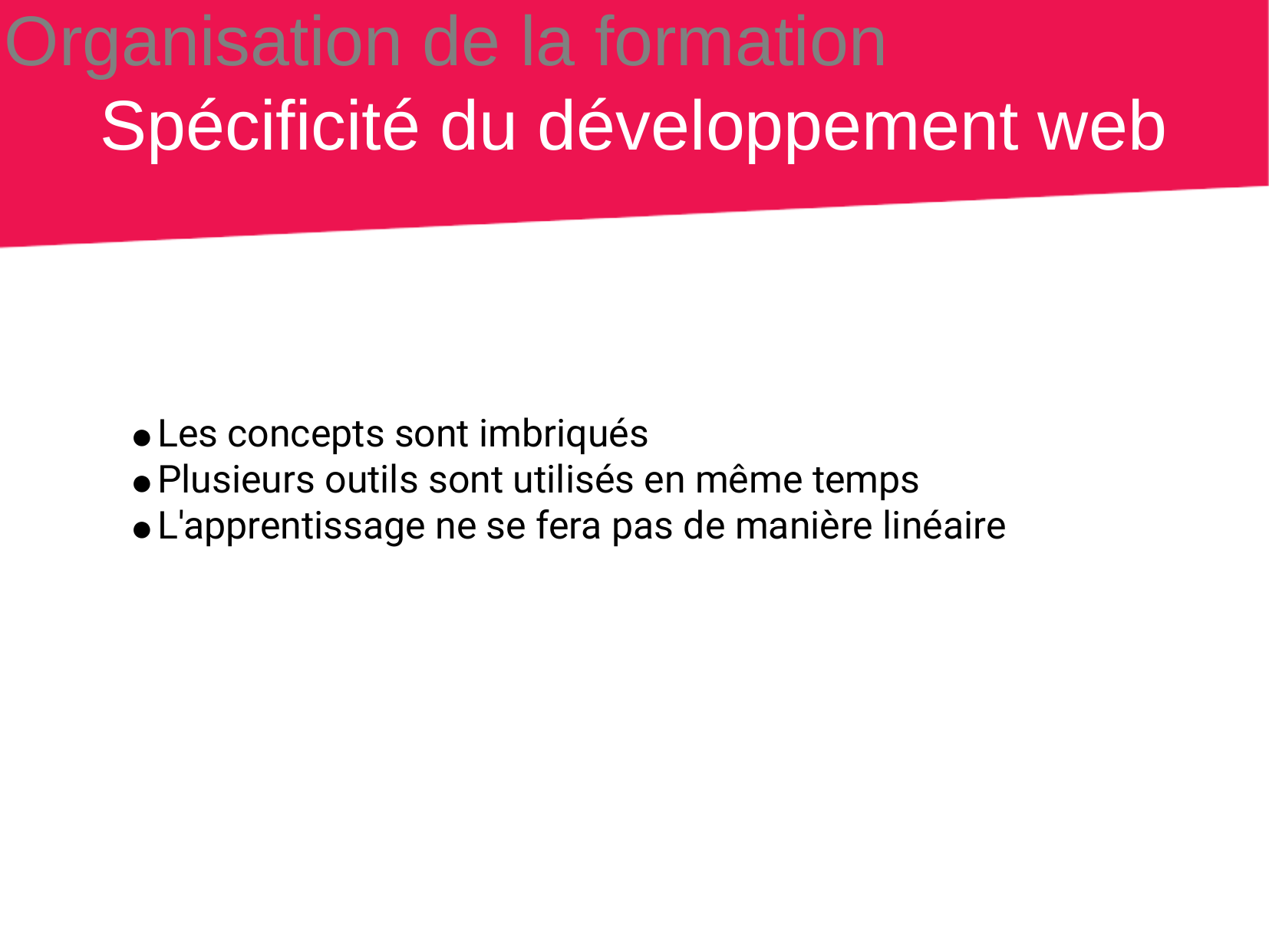

Organisation de la formation
Spécificité du développement web
Les concepts sont imbriqués
Plusieurs outils sont utilisés en même temps
L'apprentissage ne se fera pas de manière linéaire